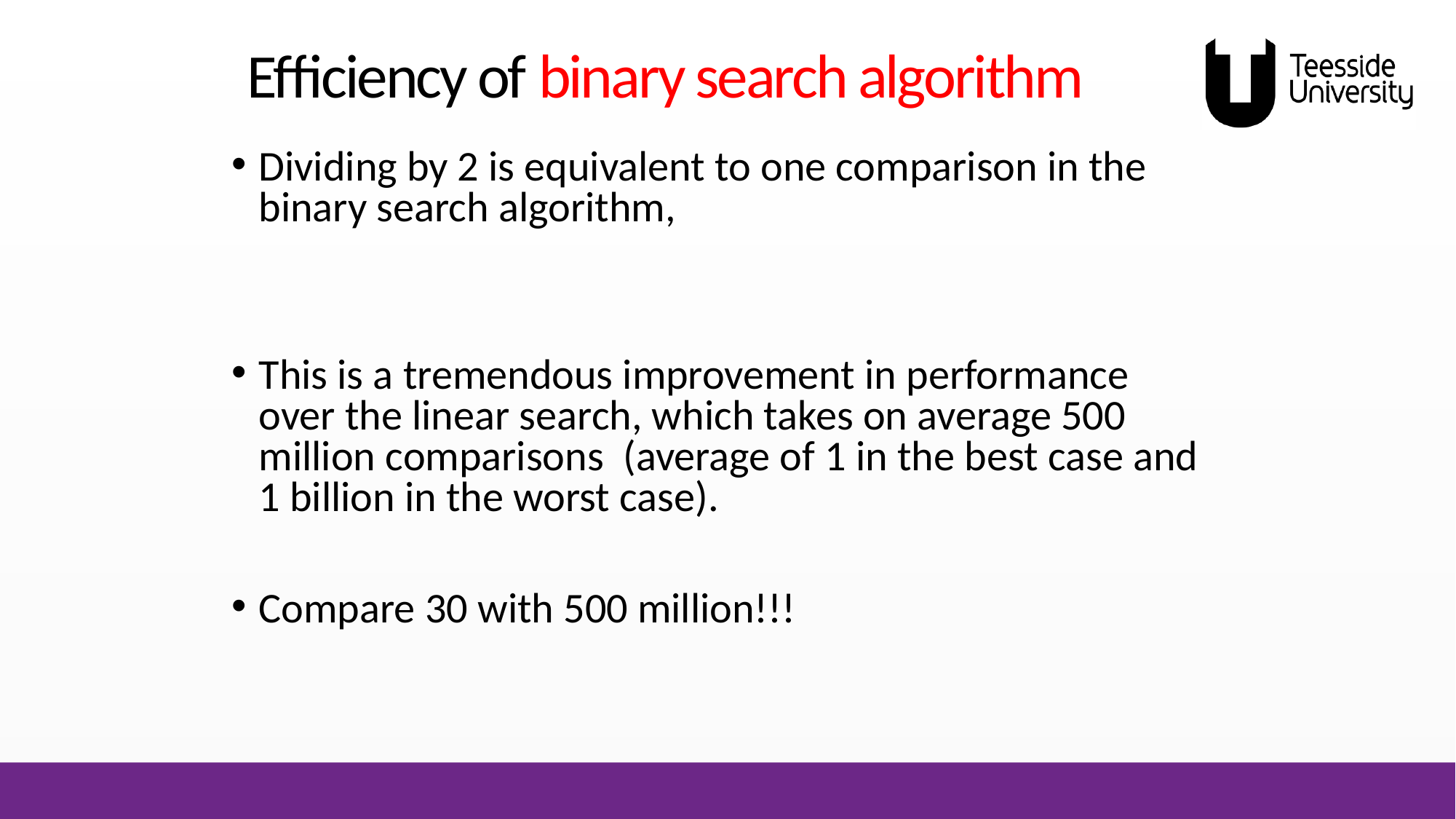

# Efficiency of binary search algorithm
Dividing by 2 is equivalent to one comparison in the binary search algorithm,

This is a tremendous improvement in performance over the linear search, which takes on average 500 million comparisons  (average of 1 in the best case and 1 billion in the worst case).

Compare 30 with 500 million!!!